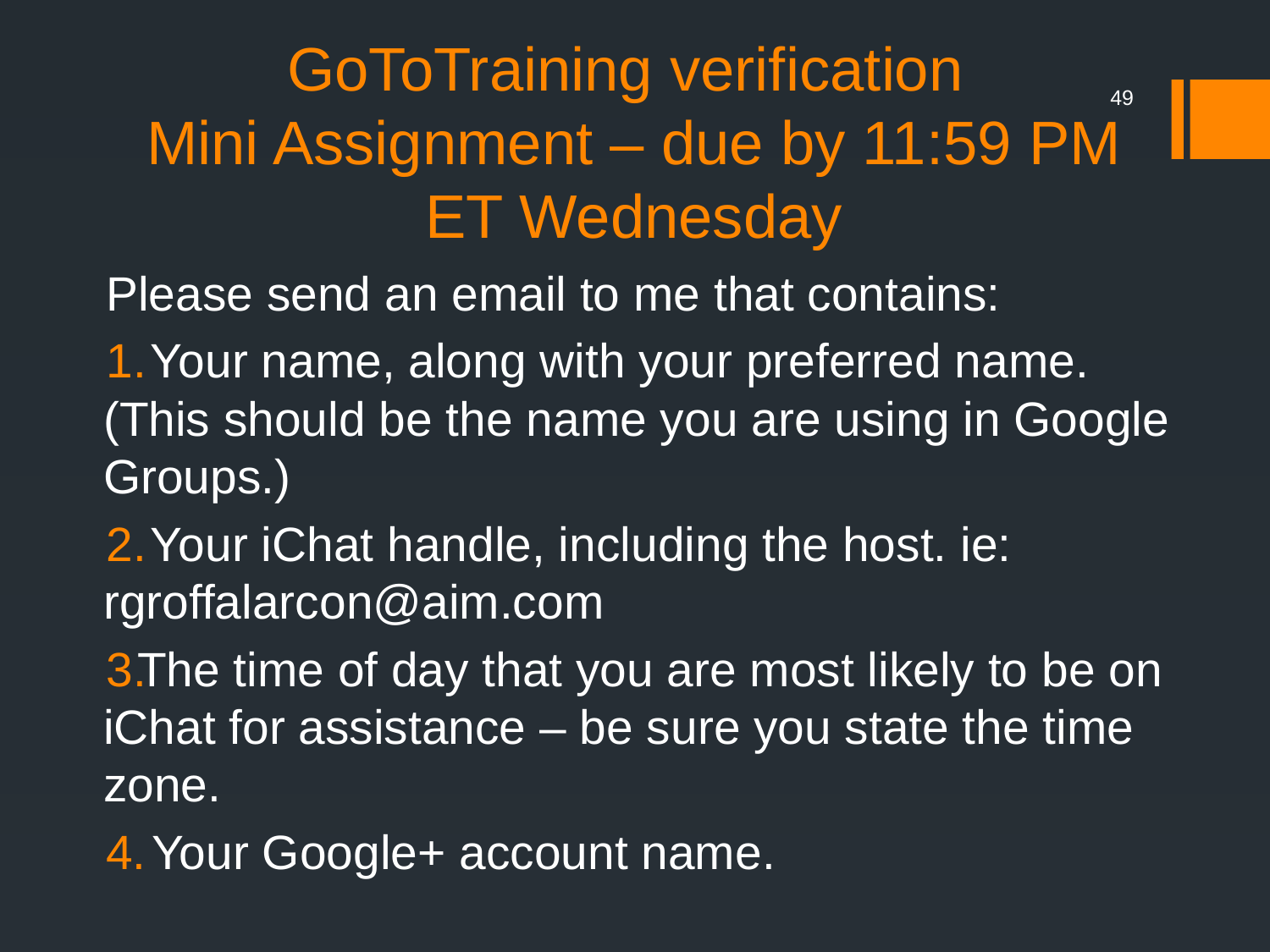

# GoToTraining verification Mini Assignment – due by 11:59 PM ET Wednesday
49
Please send an email to me that contains:
 Your name, along with your preferred name. (This should be the name you are using in Google Groups.)
 Your iChat handle, including the host. ie: rgroffalarcon@aim.com
The time of day that you are most likely to be on iChat for assistance – be sure you state the time zone.
Your Google+ account name.